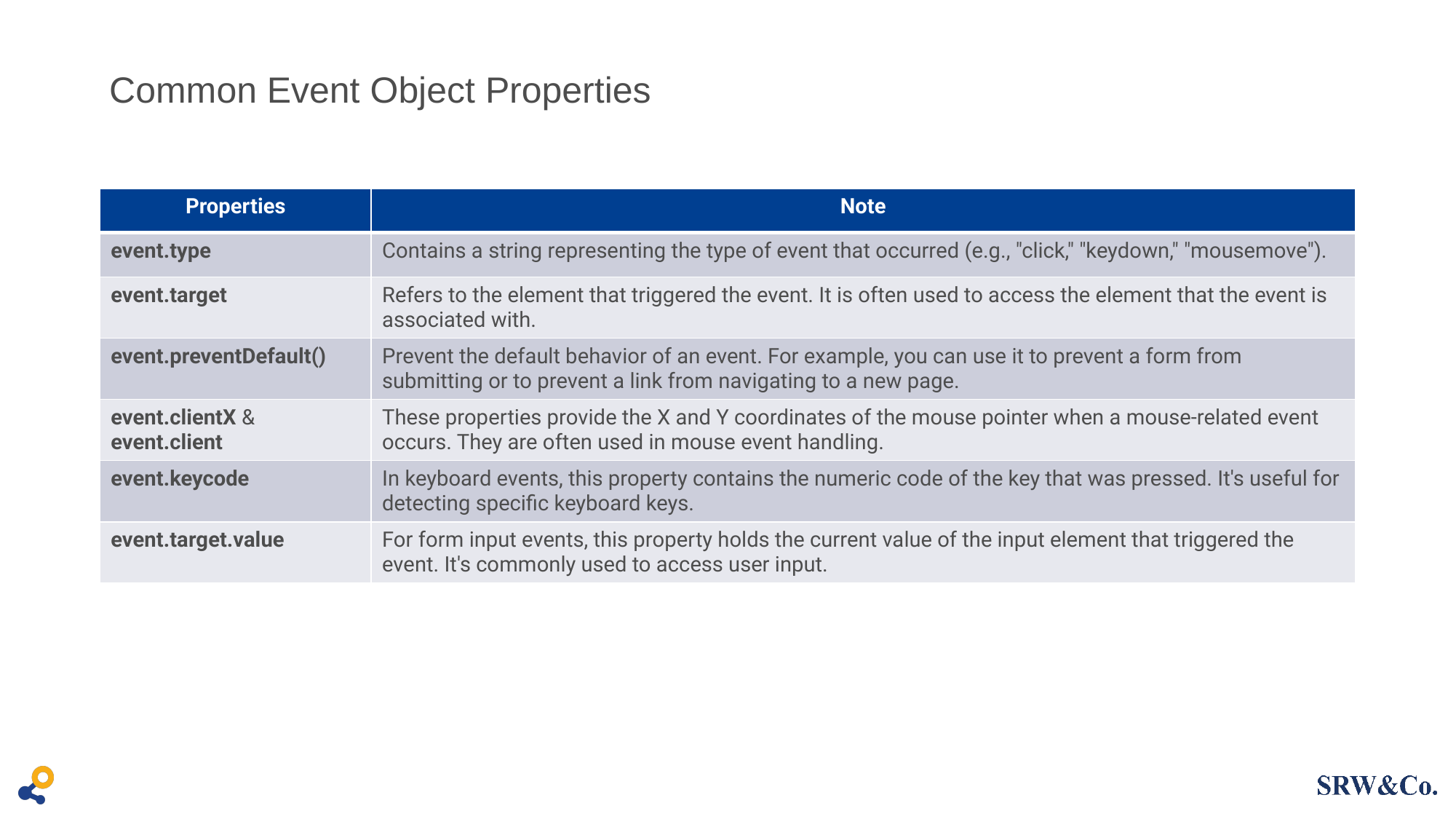

# Common Event Object Properties
| Properties | Note |
| --- | --- |
| event.type | Contains a string representing the type of event that occurred (e.g., "click," "keydown," "mousemove"). |
| event.target | Refers to the element that triggered the event. It is often used to access the element that the event is associated with. |
| event.preventDefault() | Prevent the default behavior of an event. For example, you can use it to prevent a form from submitting or to prevent a link from navigating to a new page. |
| event.clientX & event.client | These properties provide the X and Y coordinates of the mouse pointer when a mouse-related event occurs. They are often used in mouse event handling. |
| event.keycode | In keyboard events, this property contains the numeric code of the key that was pressed. It's useful for detecting specific keyboard keys. |
| event.target.value | For form input events, this property holds the current value of the input element that triggered the event. It's commonly used to access user input. |